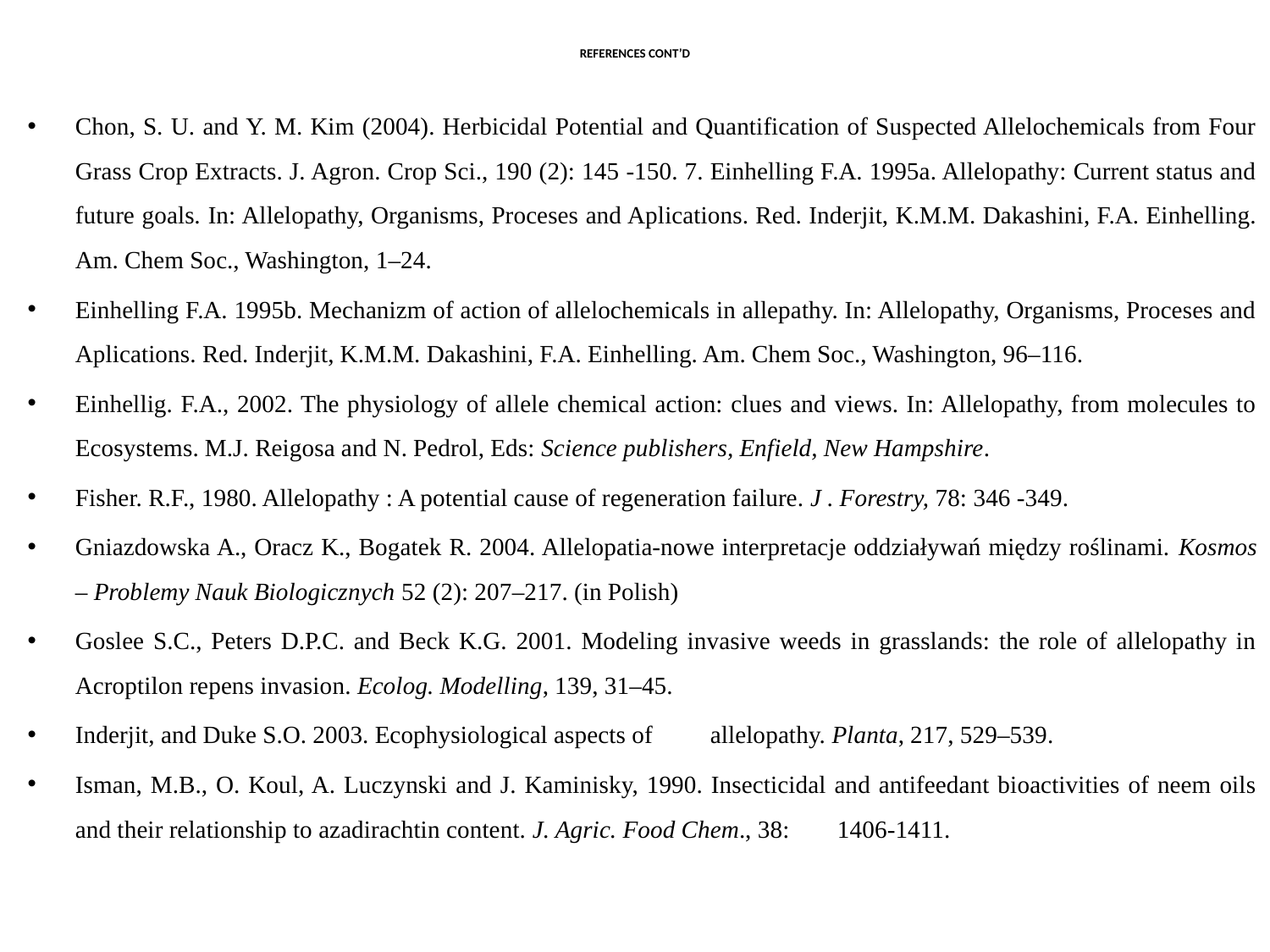

# REFERENCES CONT’D
Chon, S. U. and Y. M. Kim (2004). Herbicidal Potential and Quantification of Suspected Allelochemicals from Four Grass Crop Extracts. J. Agron. Crop Sci., 190 (2): 145 -150. 7. Einhelling F.A. 1995a. Allelopathy: Current status and future goals. In: Allelopathy, Organisms, Proceses and Aplications. Red. Inderjit, K.M.M. Dakashini, F.A. Einhelling. Am. Chem Soc., Washington, 1–24.
Einhelling F.A. 1995b. Mechanizm of action of allelochemicals in allepathy. In: Allelopathy, Organisms, Proceses and Aplications. Red. Inderjit, K.M.M. Dakashini, F.A. Einhelling. Am. Chem Soc., Washington, 96–116.
Einhellig. F.A., 2002. The physiology of allele chemical action: clues and views. In: Allelopathy, from molecules to Ecosystems. M.J. Reigosa and N. Pedrol, Eds: Science publishers, Enfield, New Hampshire.
Fisher. R.F., 1980. Allelopathy : A potential cause of regeneration failure. J . Forestry, 78: 346 -349.
Gniazdowska A., Oracz K., Bogatek R. 2004. Allelopatia-nowe interpretacje oddziaływań między roślinami. Kosmos – Problemy Nauk Biologicznych 52 (2): 207–217. (in Polish)
Goslee S.C., Peters D.P.C. and Beck K.G. 2001. Modeling invasive weeds in grasslands: the role of allelopathy in Acroptilon repens invasion. Ecolog. Modelling, 139, 31–45.
Inderjit, and Duke S.O. 2003. Ecophysiological aspects of 	allelopathy. Planta, 217, 529–539.
Isman, M.B., O. Koul, A. Luczynski and J. Kaminisky, 1990. Insecticidal and antifeedant bioactivities of neem oils and their relationship to azadirachtin content. J. Agric. Food Chem., 38: 	1406-1411.